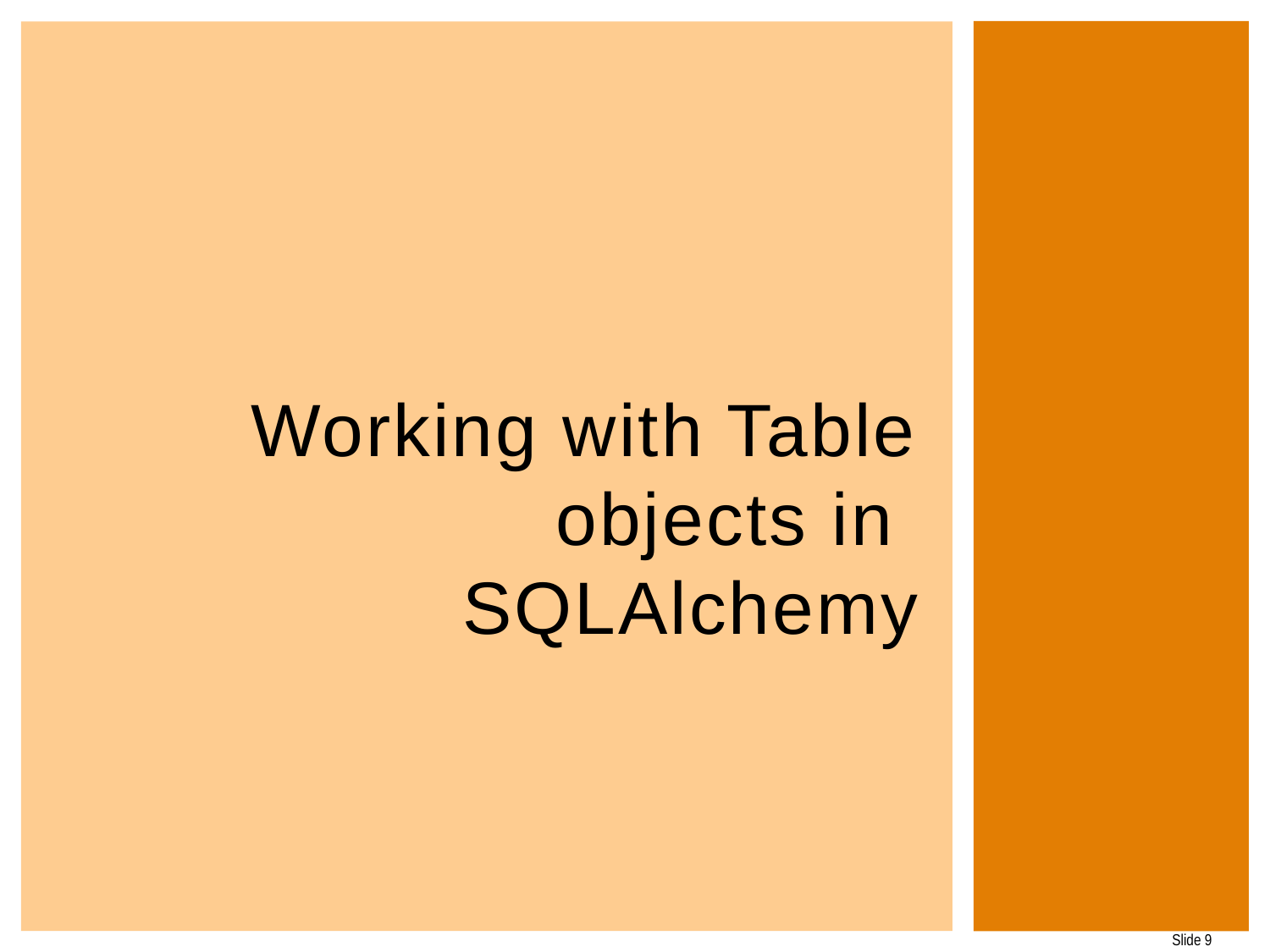

# Working with Table objects in SQLAlchemy